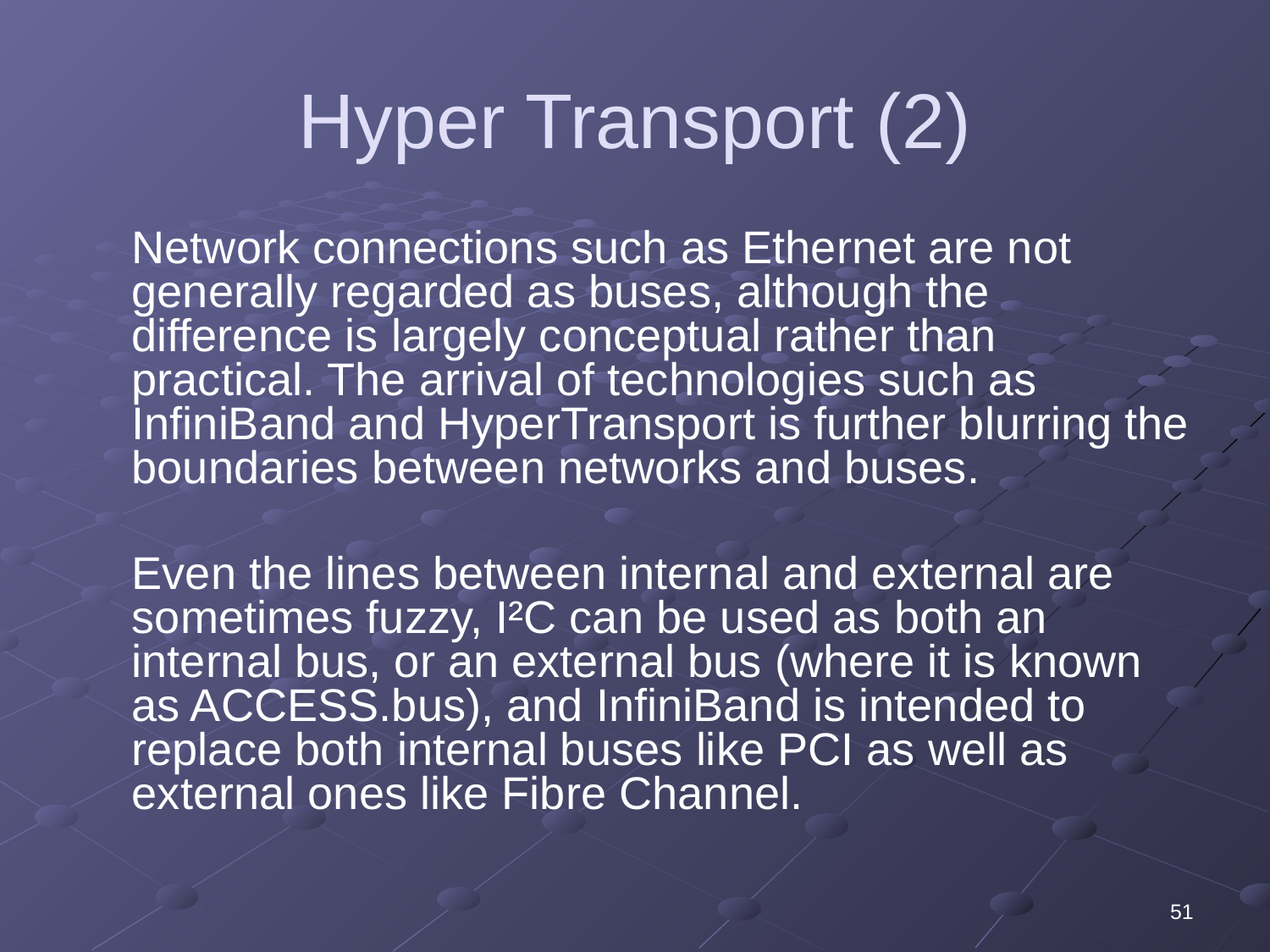

# Hyper Transport (2)
Network connections such as Ethernet are not generally regarded as buses, although the difference is largely conceptual rather than practical. The arrival of technologies such as InfiniBand and HyperTransport is further blurring the boundaries between networks and buses.

Even the lines between internal and external are sometimes fuzzy, I²C can be used as both an internal bus, or an external bus (where it is known as ACCESS.bus), and InfiniBand is intended to replace both internal buses like PCI as well as external ones like Fibre Channel.
51